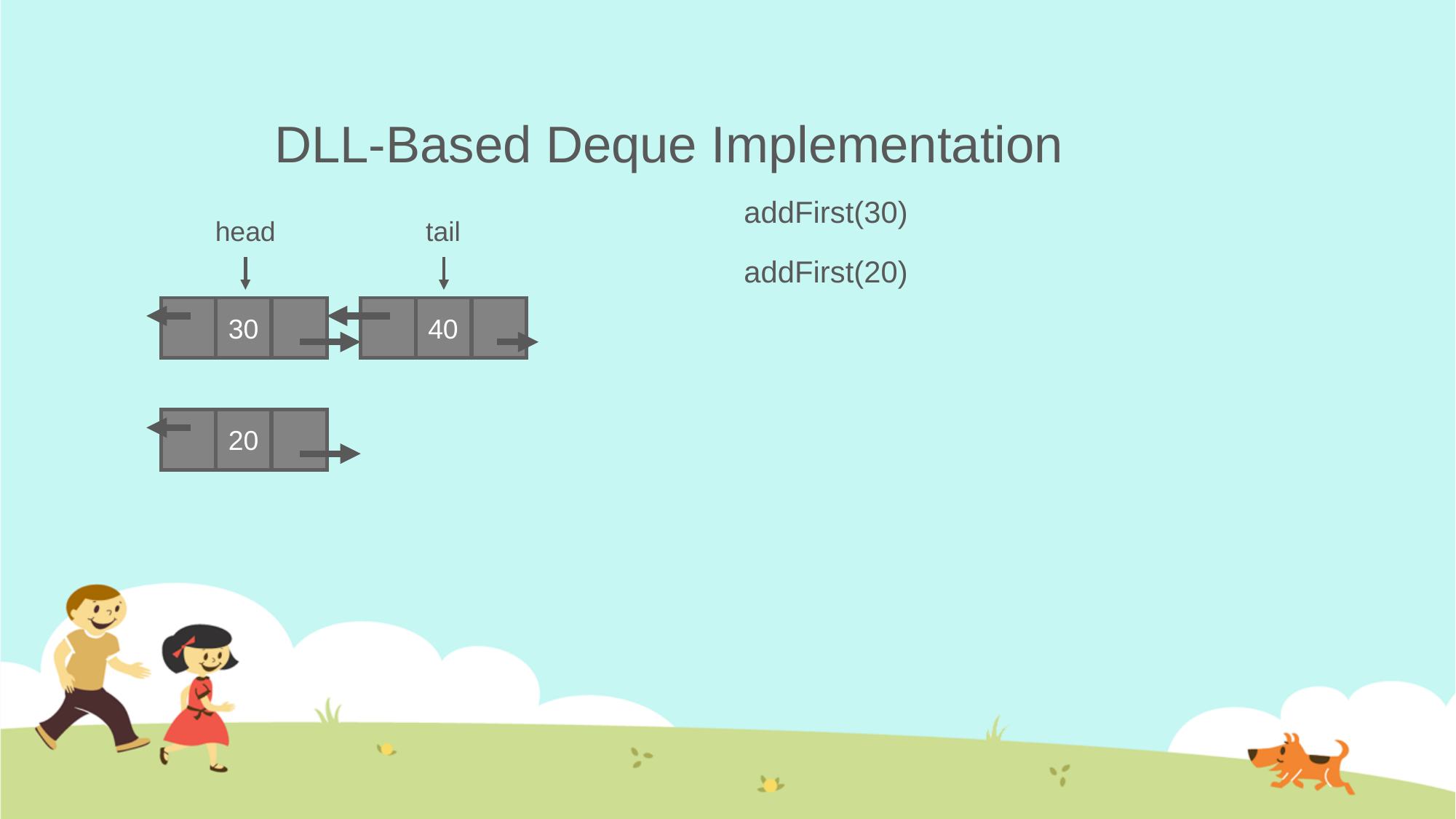

# DLL-Based Deque Implementation
addFirst(30)
addFirst(20)
head
tail

30
40

20